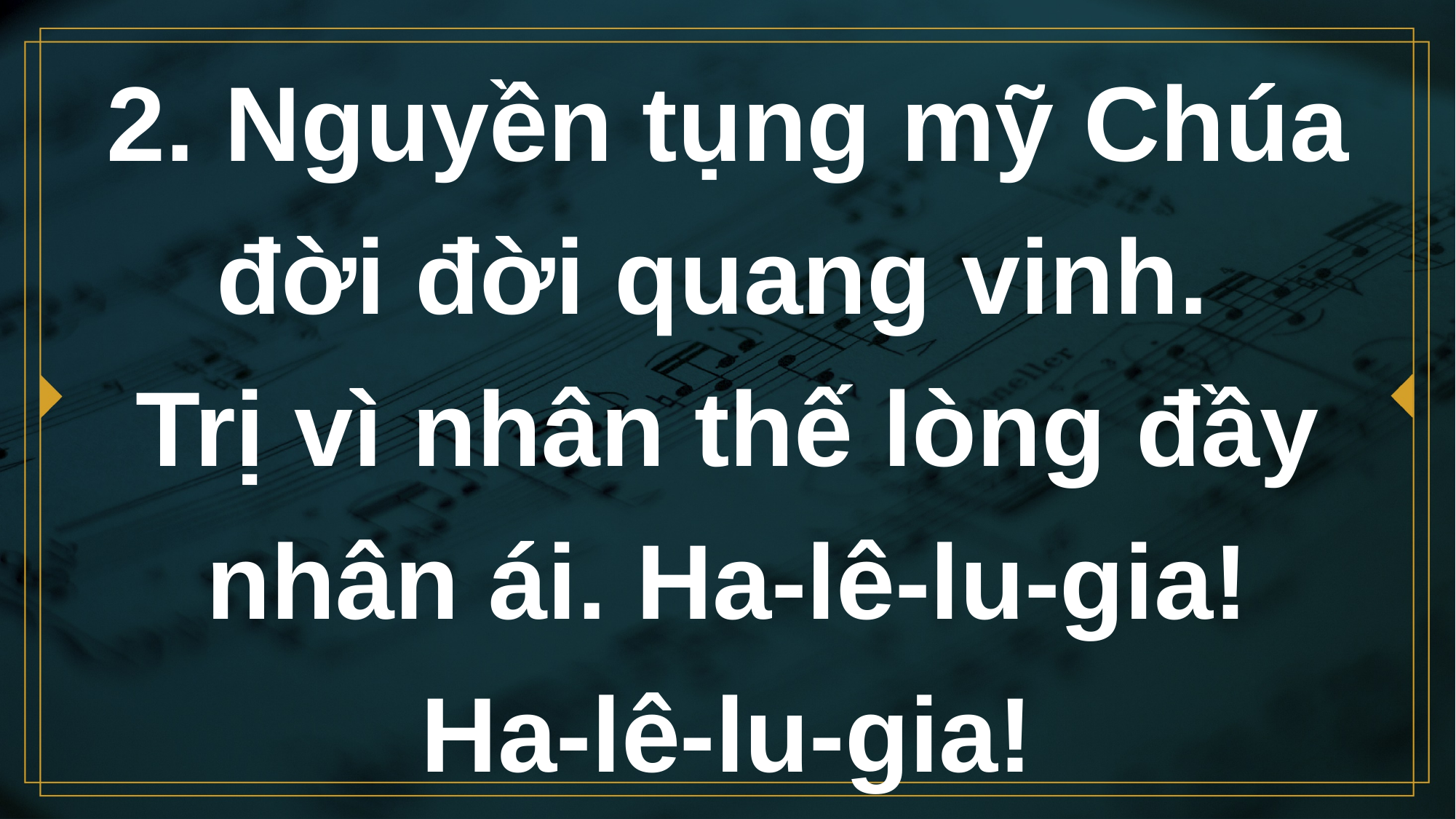

# 2. Nguyền tụng mỹ Chúa đời đời quang vinh. Trị vì nhân thế lòng đầy nhân ái. Ha-lê-lu-gia! Ha-lê-lu-gia!